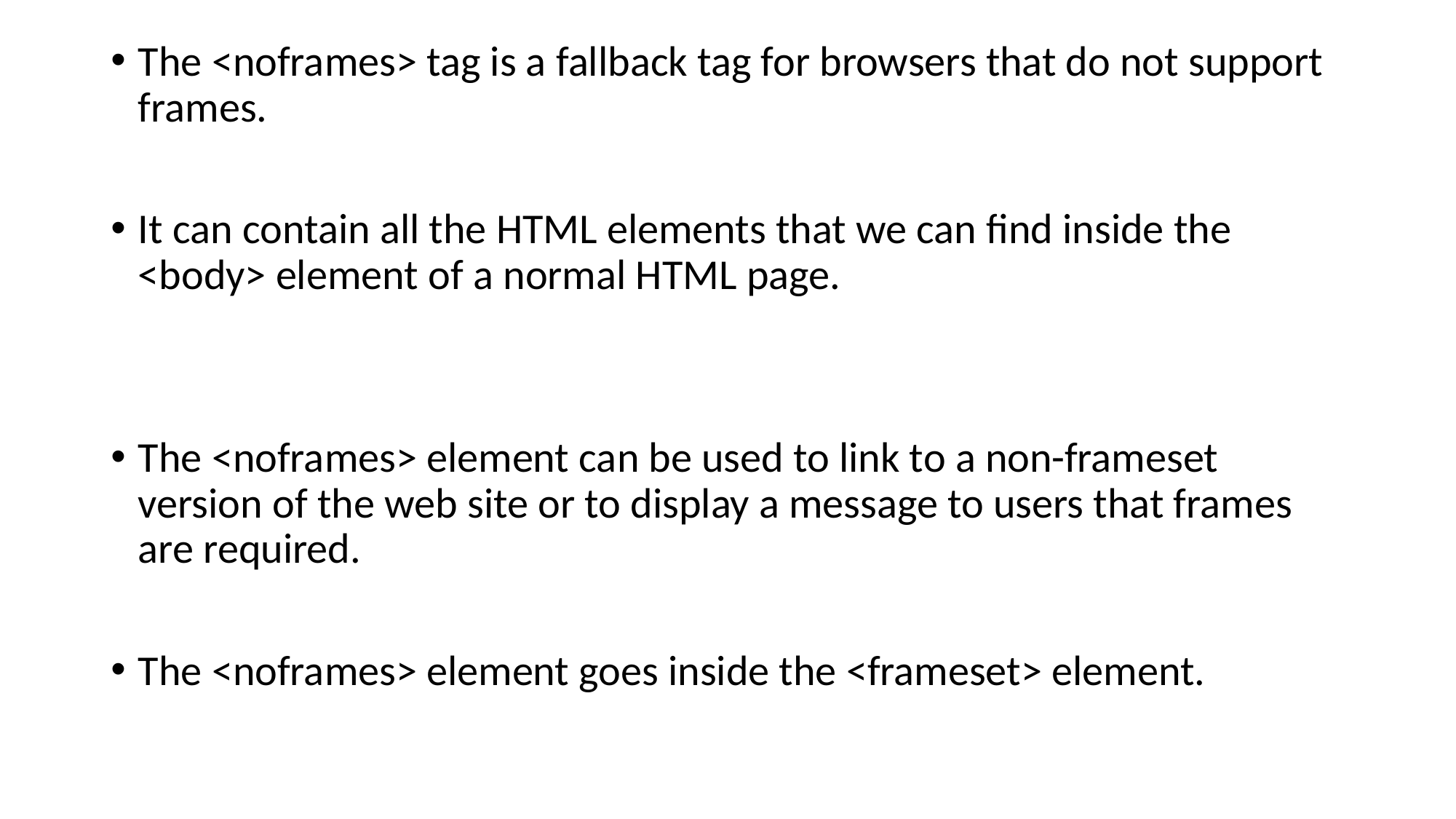

The <noframes> tag is a fallback tag for browsers that do not support frames.

It can contain all the HTML elements that we can find inside the <body> element of a normal HTML page.

The <noframes> element can be used to link to a non-frameset version of the web site or to display a message to users that frames are required.

The <noframes> element goes inside the <frameset> element.